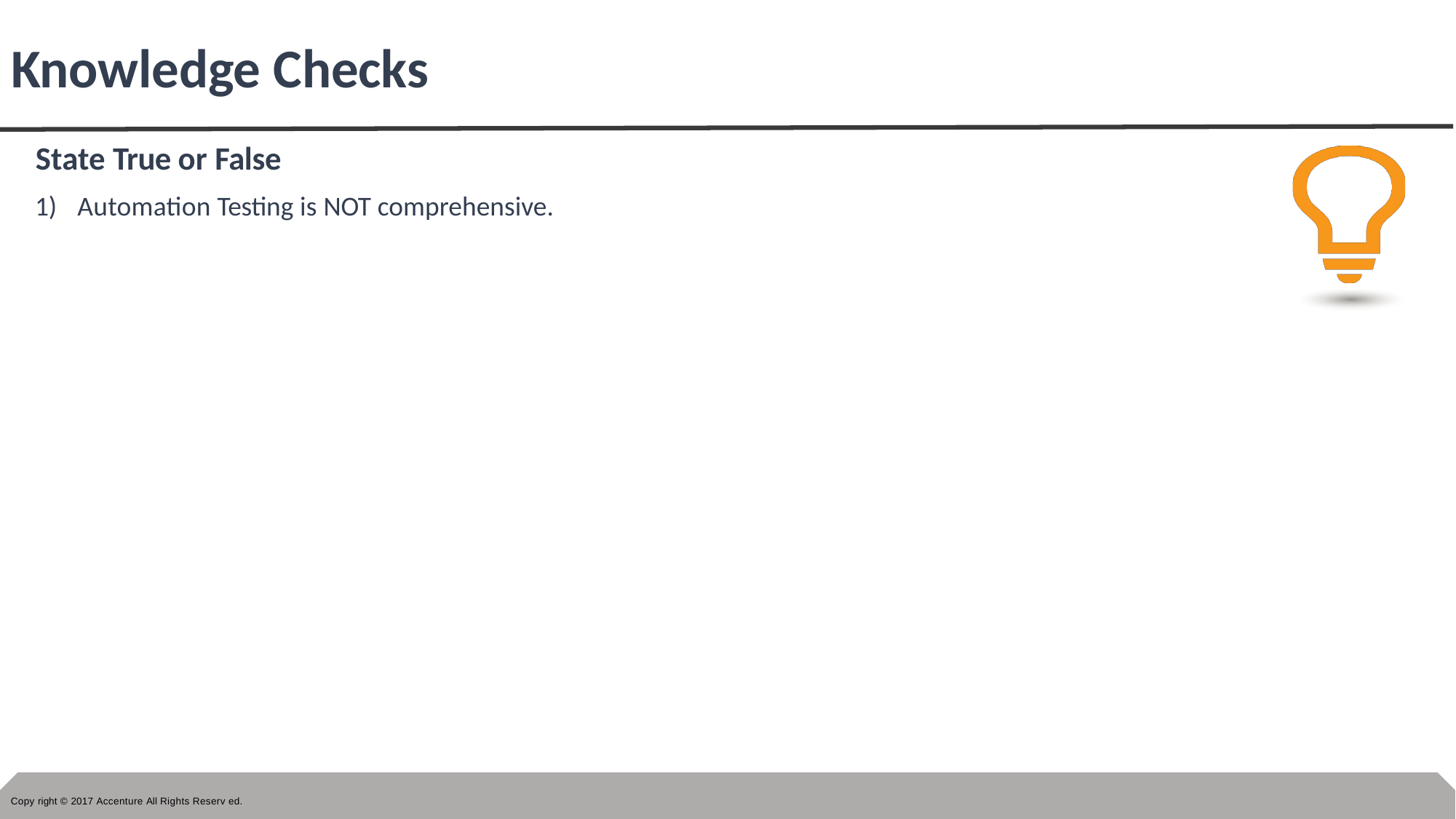

# Knowledge Checks
State True or False
1)	Automation Testing is NOT comprehensive.

Copy right © 2017 Accenture All Rights Reserv ed.